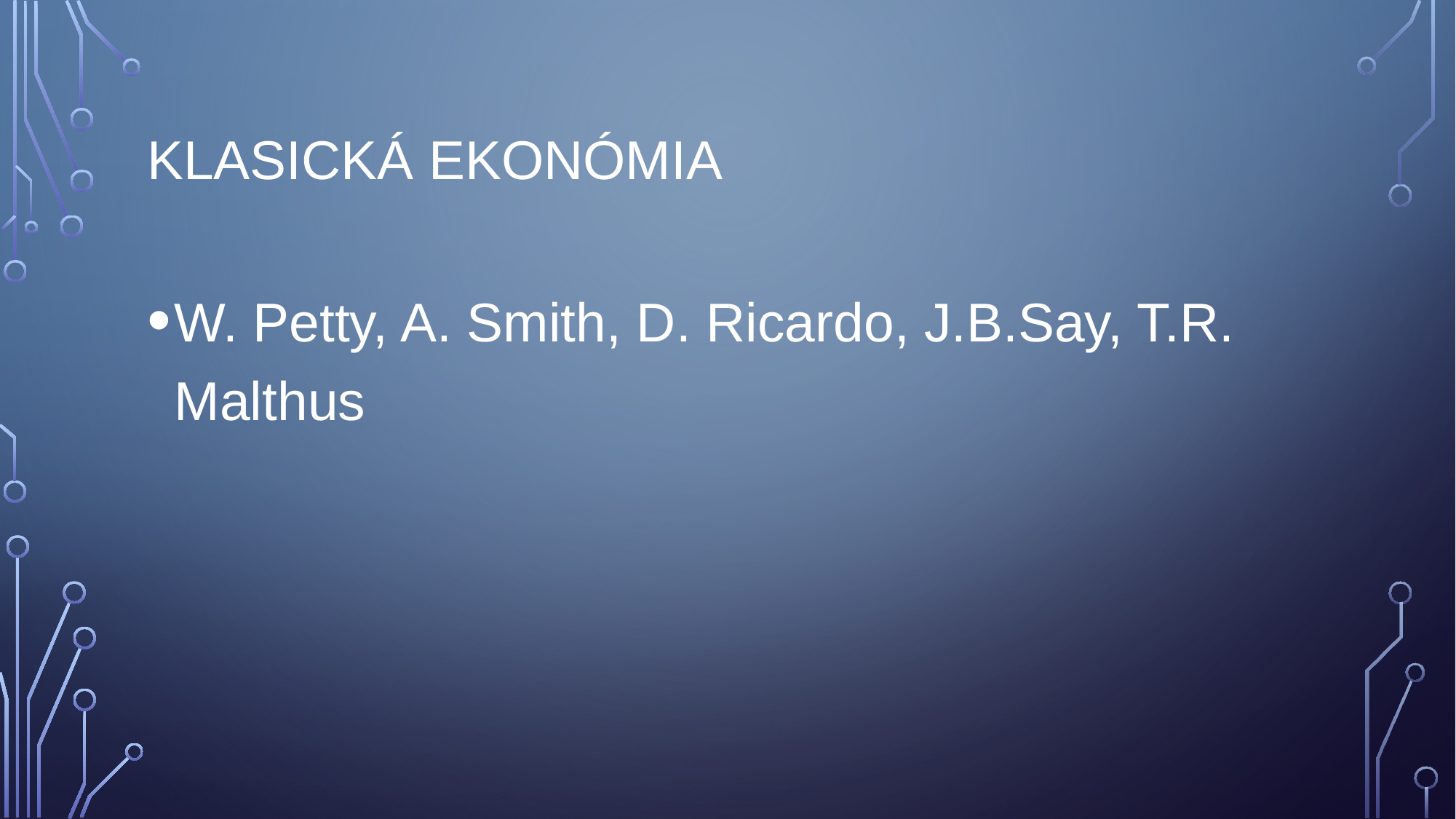

# Klasická ekonómia
W. Petty, A. Smith, D. Ricardo, J.B.Say, T.R. Malthus